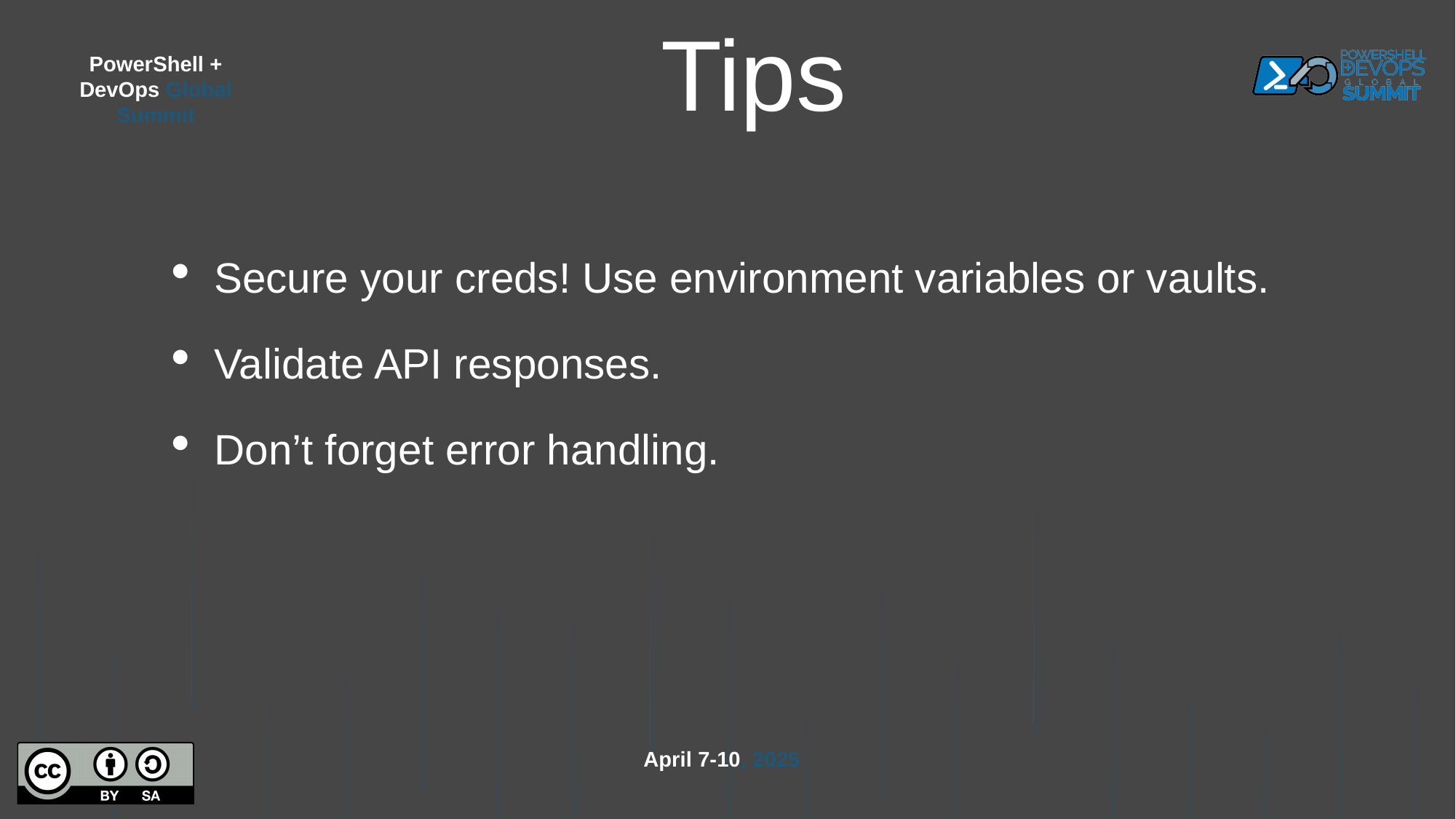

# Tips
Secure your creds! Use environment variables or vaults.
Validate API responses.
Don’t forget error handling.